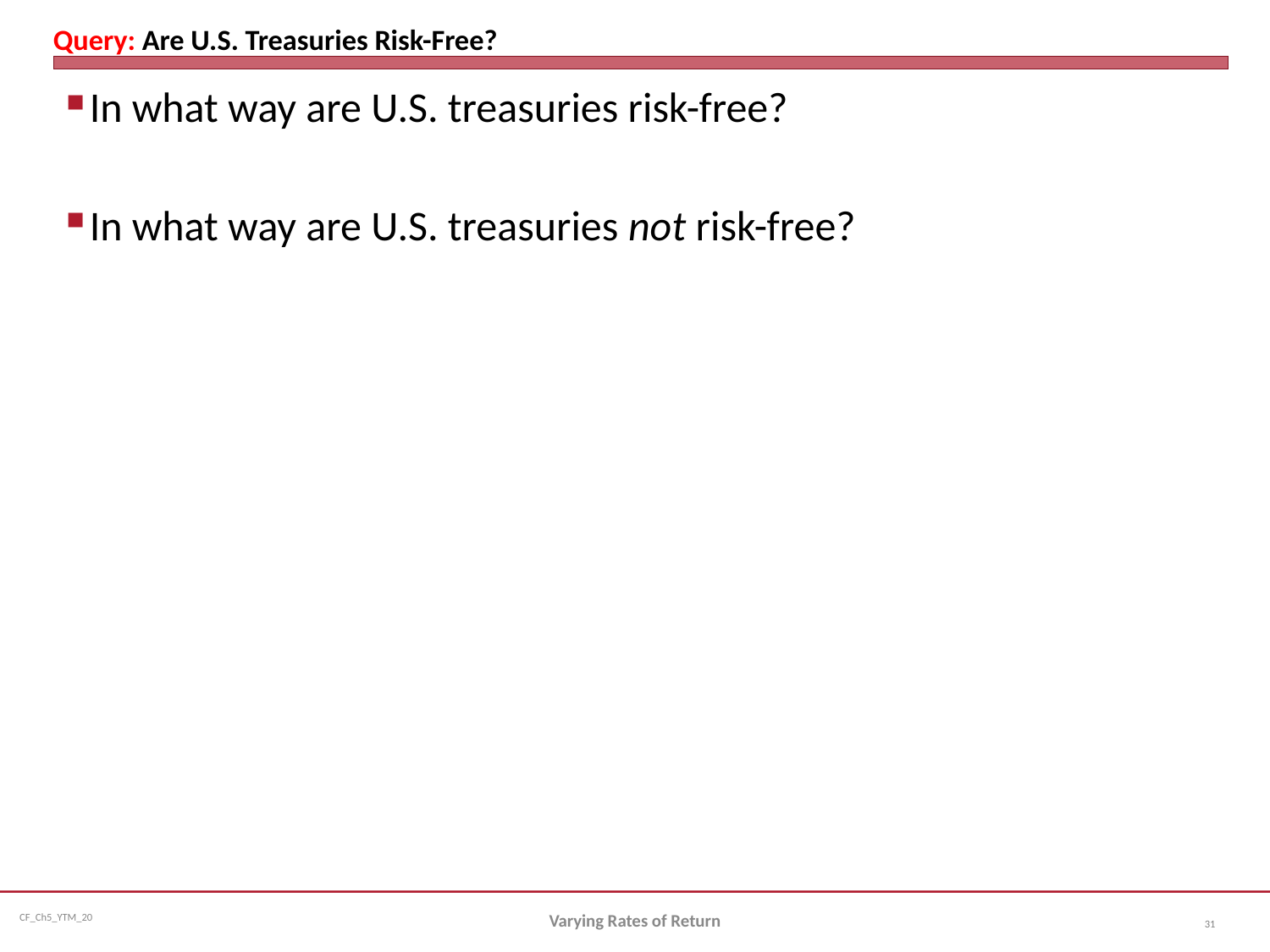

# Query: Are U.S. Treasuries Risk-Free?
In what way are U.S. treasuries risk-free?

In what way are U.S. treasuries not risk-free?
Varying Rates of Return
31